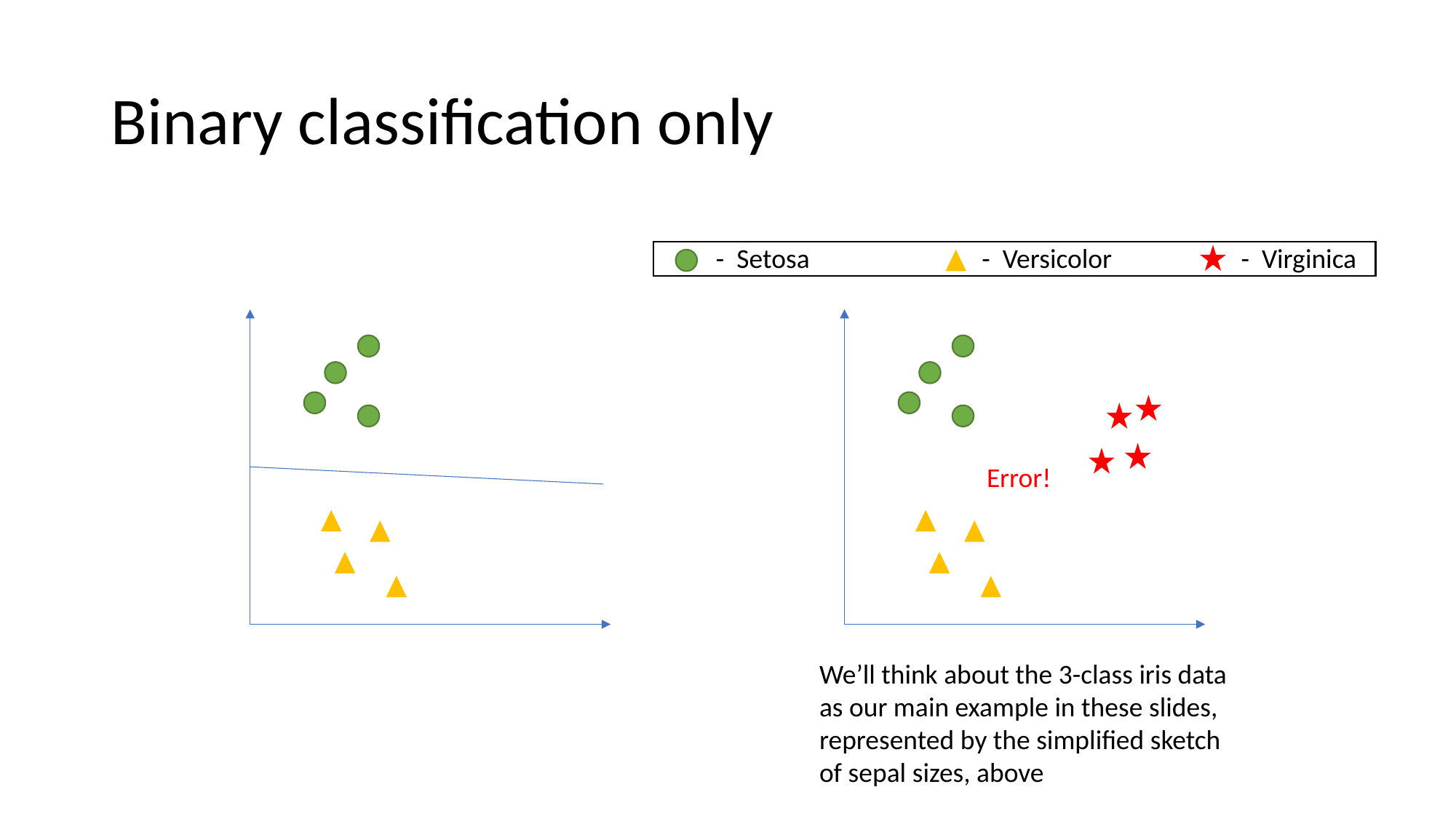

# Binary classification only
-  Setosa
-  Versicolor

-  Virginica

Error!

We’ll think about the 3-class iris data as our main example in these slides, represented by the simplified sketch of sepal sizes, above